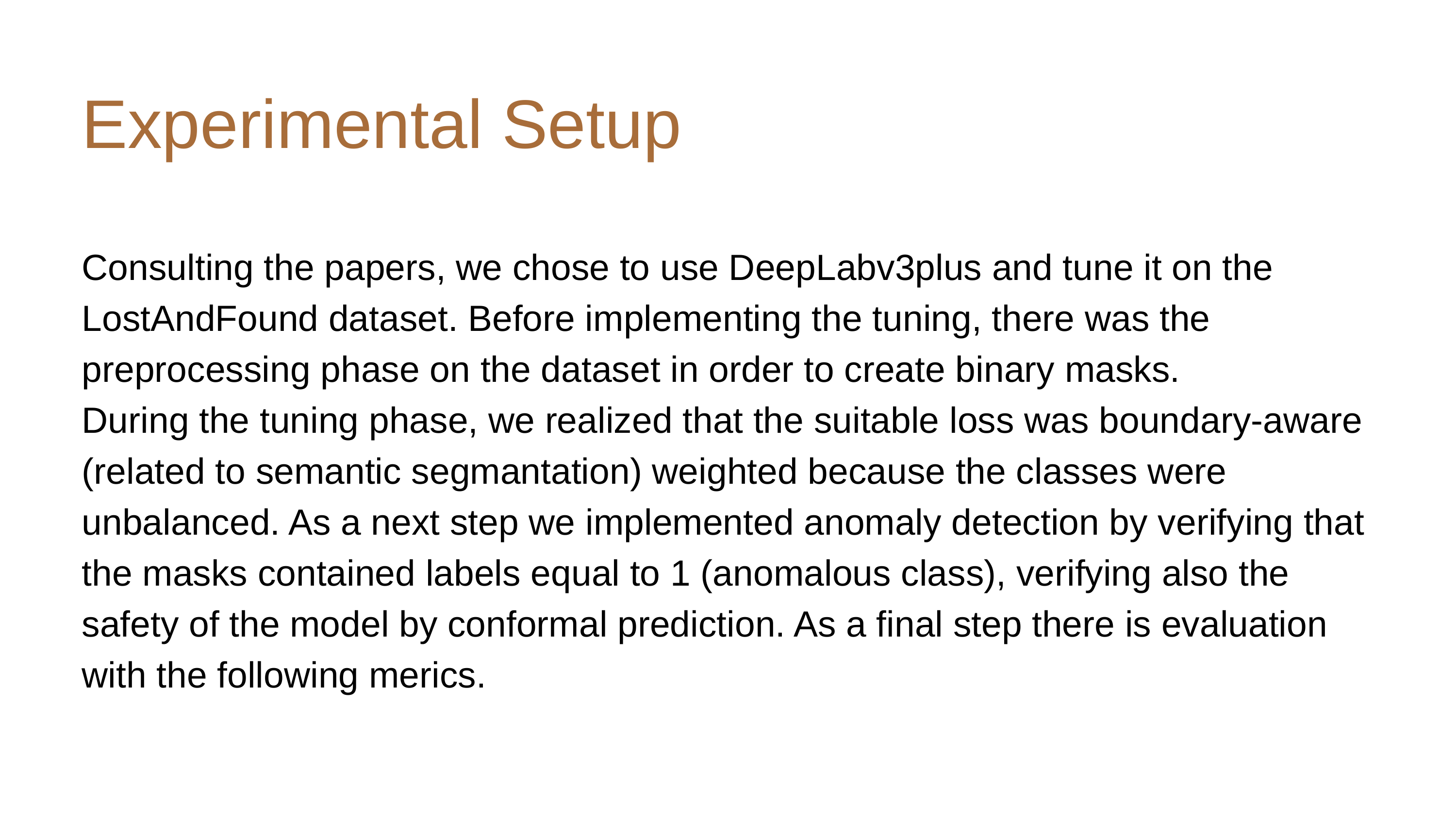

Experimental Setup
Consulting the papers, we chose to use DeepLabv3plus and tune it on the LostAndFound dataset. Before implementing the tuning, there was the preprocessing phase on the dataset in order to create binary masks.
During the tuning phase, we realized that the suitable loss was boundary-aware (related to semantic segmantation) weighted because the classes were unbalanced. As a next step we implemented anomaly detection by verifying that the masks contained labels equal to 1 (anomalous class), verifying also the safety of the model by conformal prediction. As a final step there is evaluation with the following merics.